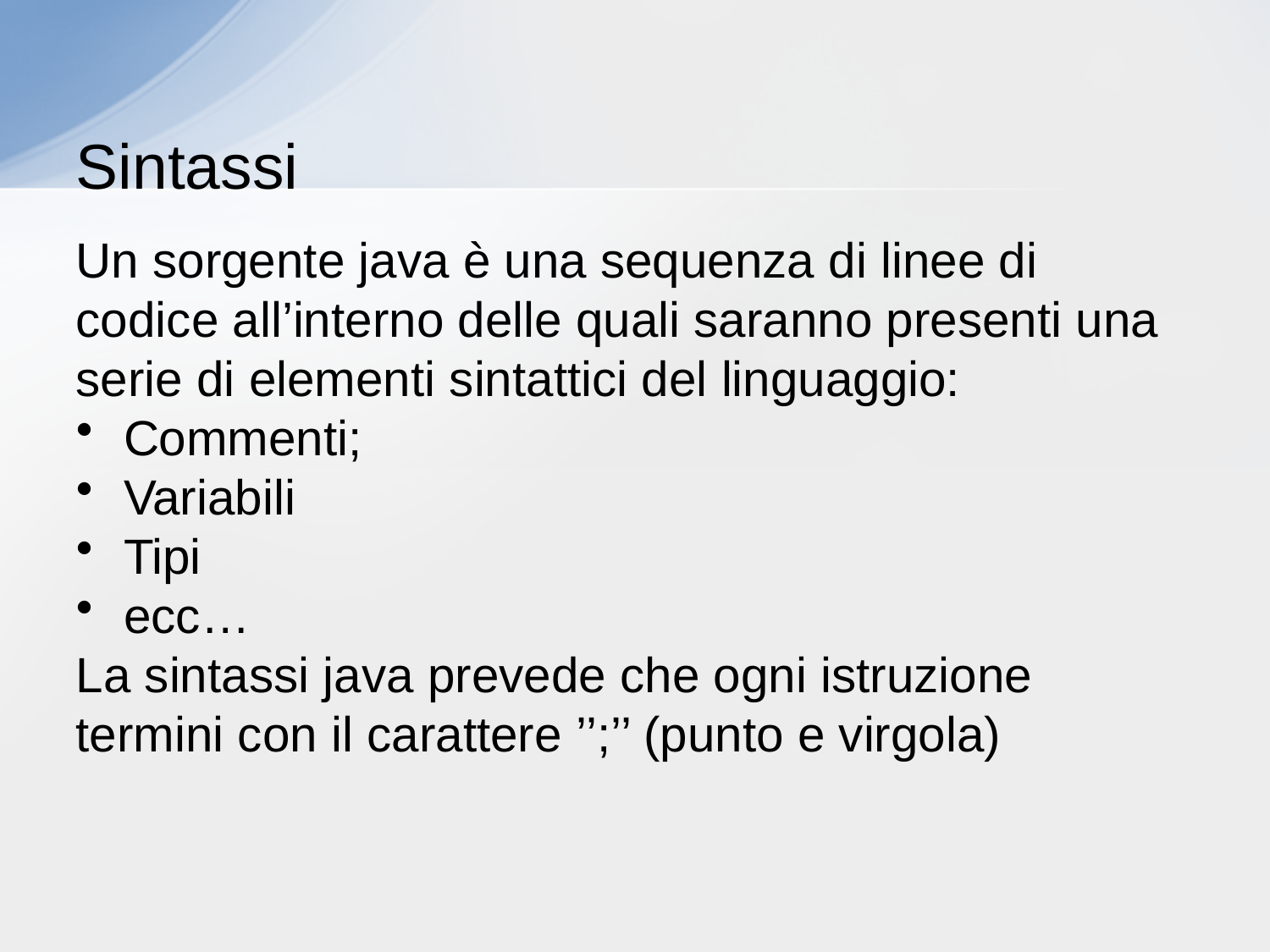

# Sintassi
Un sorgente java è una sequenza di linee di codice all’interno delle quali saranno presenti una serie di elementi sintattici del linguaggio:
Commenti;
Variabili
Tipi
ecc…
La sintassi java prevede che ogni istruzione termini con il carattere ’’;’’ (punto e virgola)